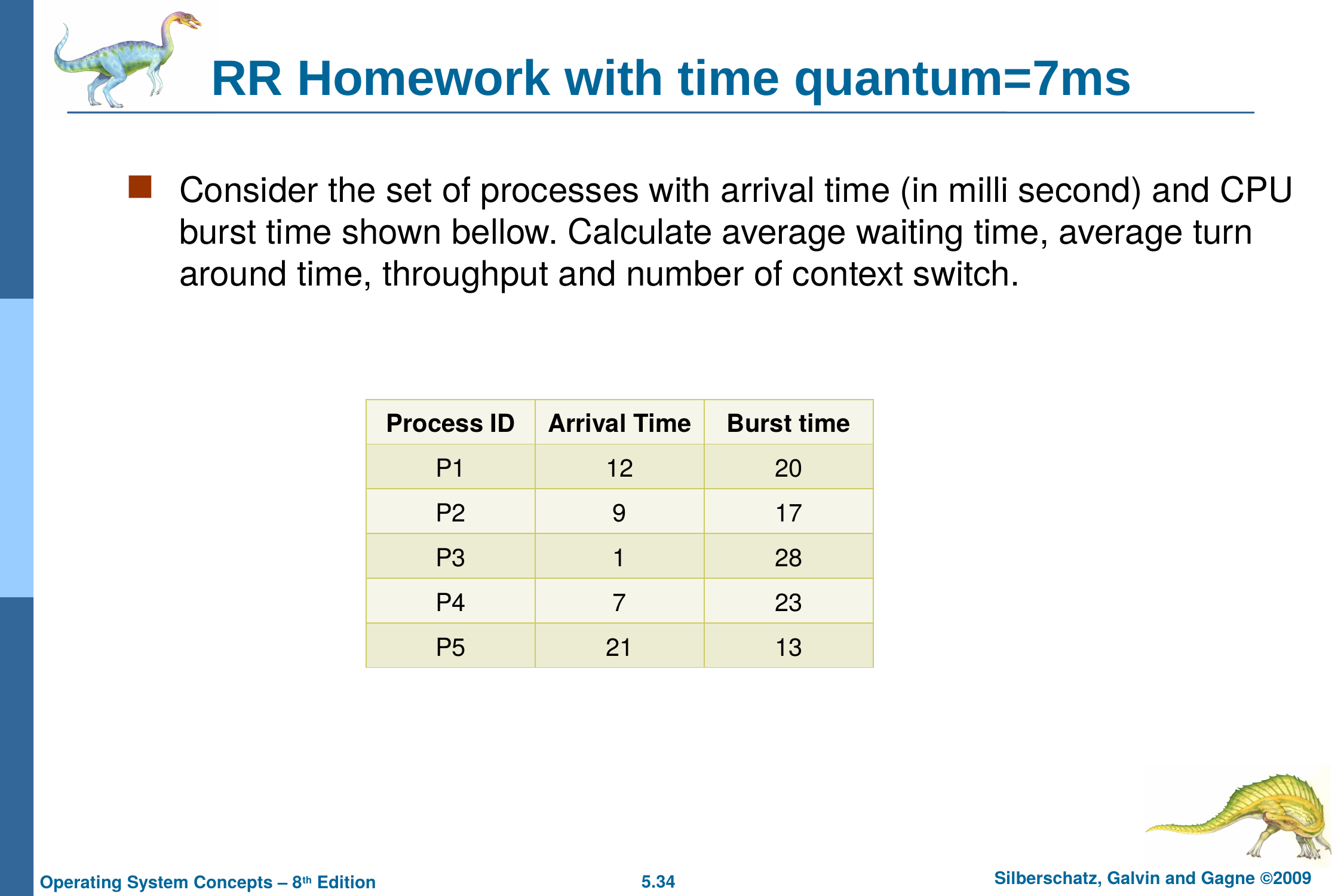

# RR Homework with time quantum=7ms
Consider the set of processes with arrival time (in milli second) and CPU burst time shown bellow. Calculate average waiting time, average turn around time, throughput and number of context switch.

| Process ID | Arrival Time | Burst time |
| --- | --- | --- |
| P1 | 12 | 20 |
| P2 | 9 | 17 |
| P3 | 1 | 28 |
| P4 | 7 | 23 |
| P5 | 21 | 13 |